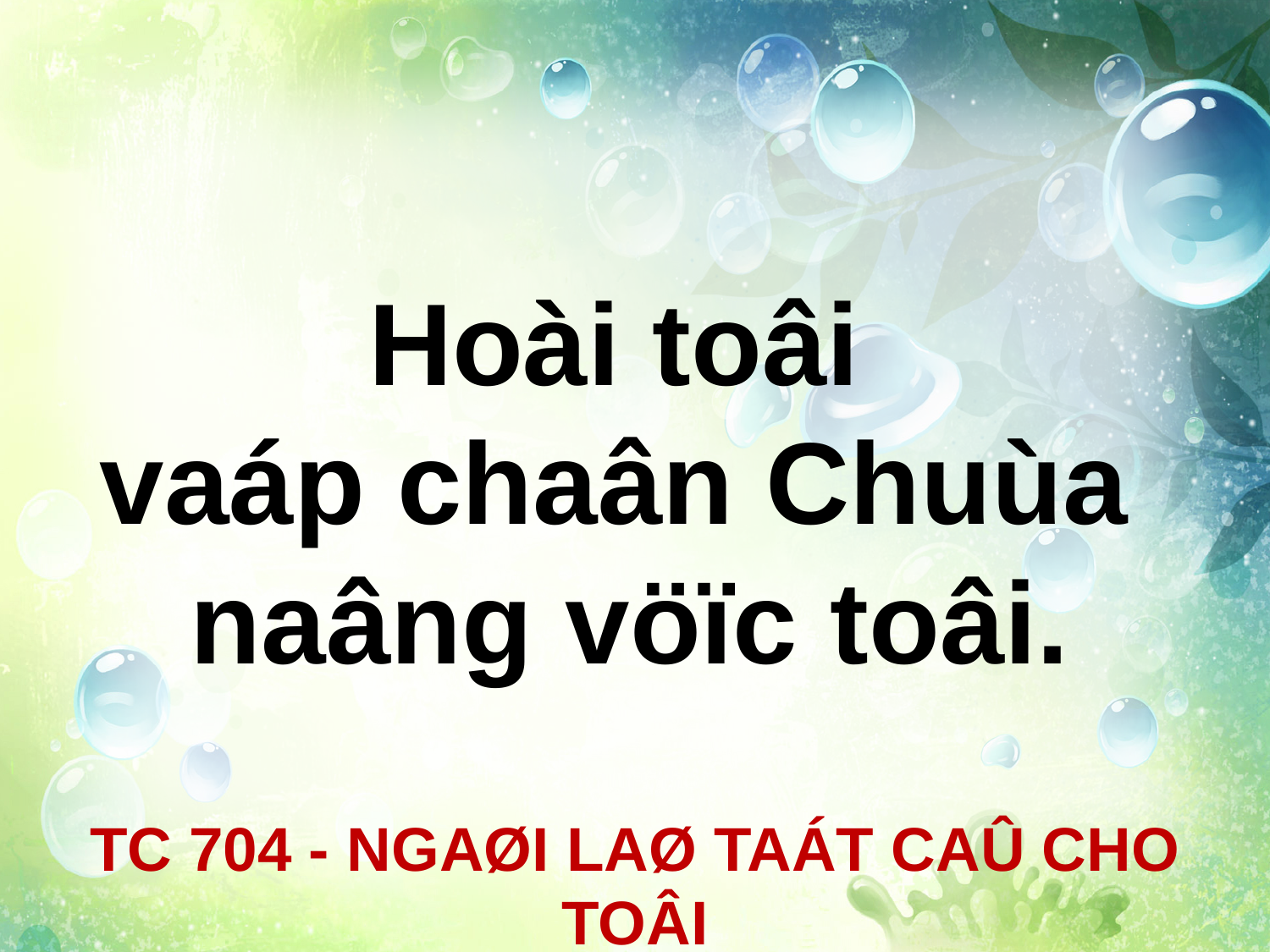

Hoài toâi
vaáp chaân Chuùa
naâng vöïc toâi.
TC 704 - NGAØI LAØ TAÁT CAÛ CHO TOÂI